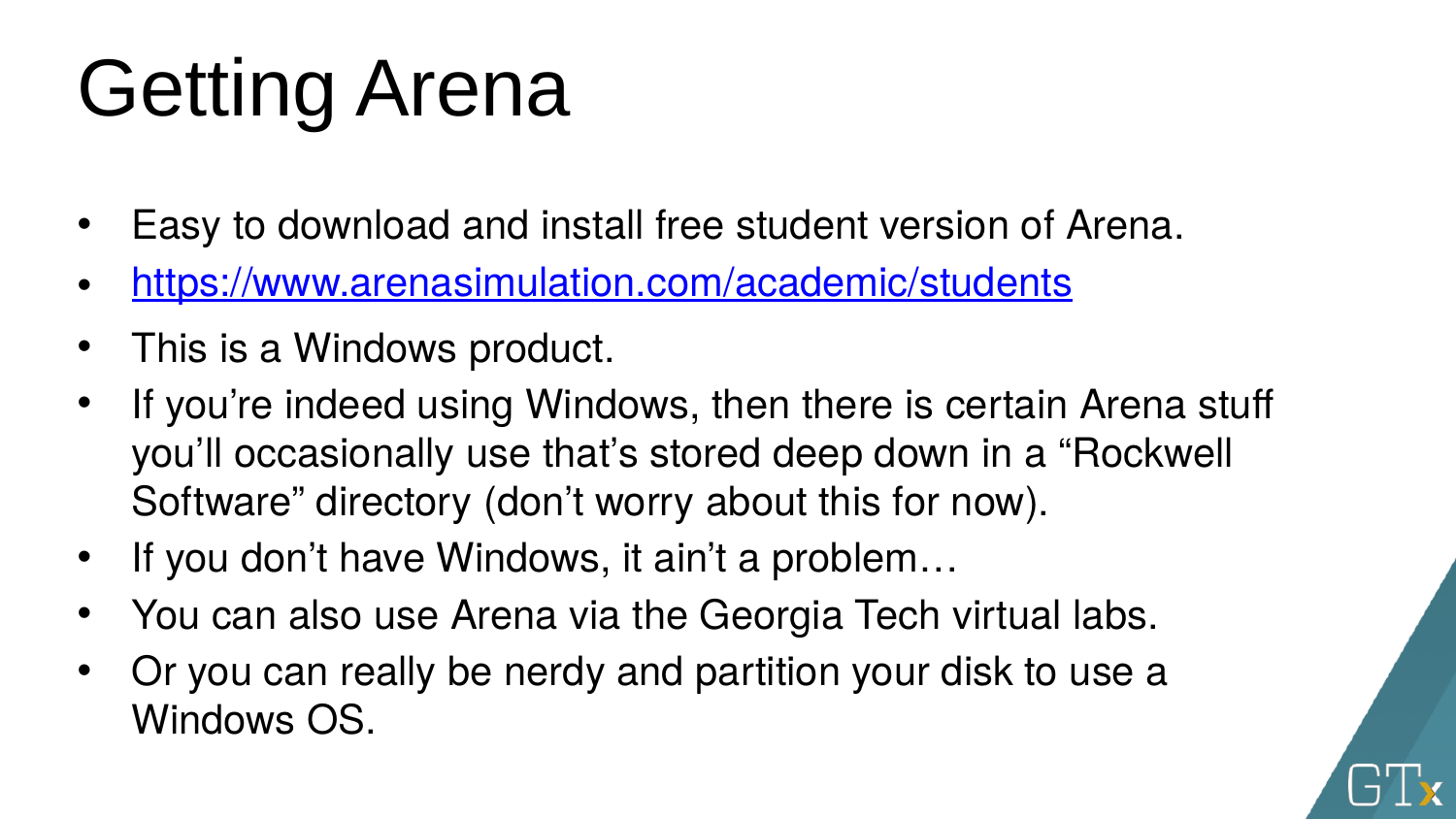

Getting Arena
Easy to download and install free student version of Arena.
https://www.arenasimulation.com/academic/students
This is a Windows product.
If you’re indeed using Windows, then there is certain Arena stuff you’ll occasionally use that’s stored deep down in a “Rockwell Software” directory (don’t worry about this for now).
If you don’t have Windows, it ain’t a problem…
You can also use Arena via the Georgia Tech virtual labs.
Or you can really be nerdy and partition your disk to use a Windows OS.